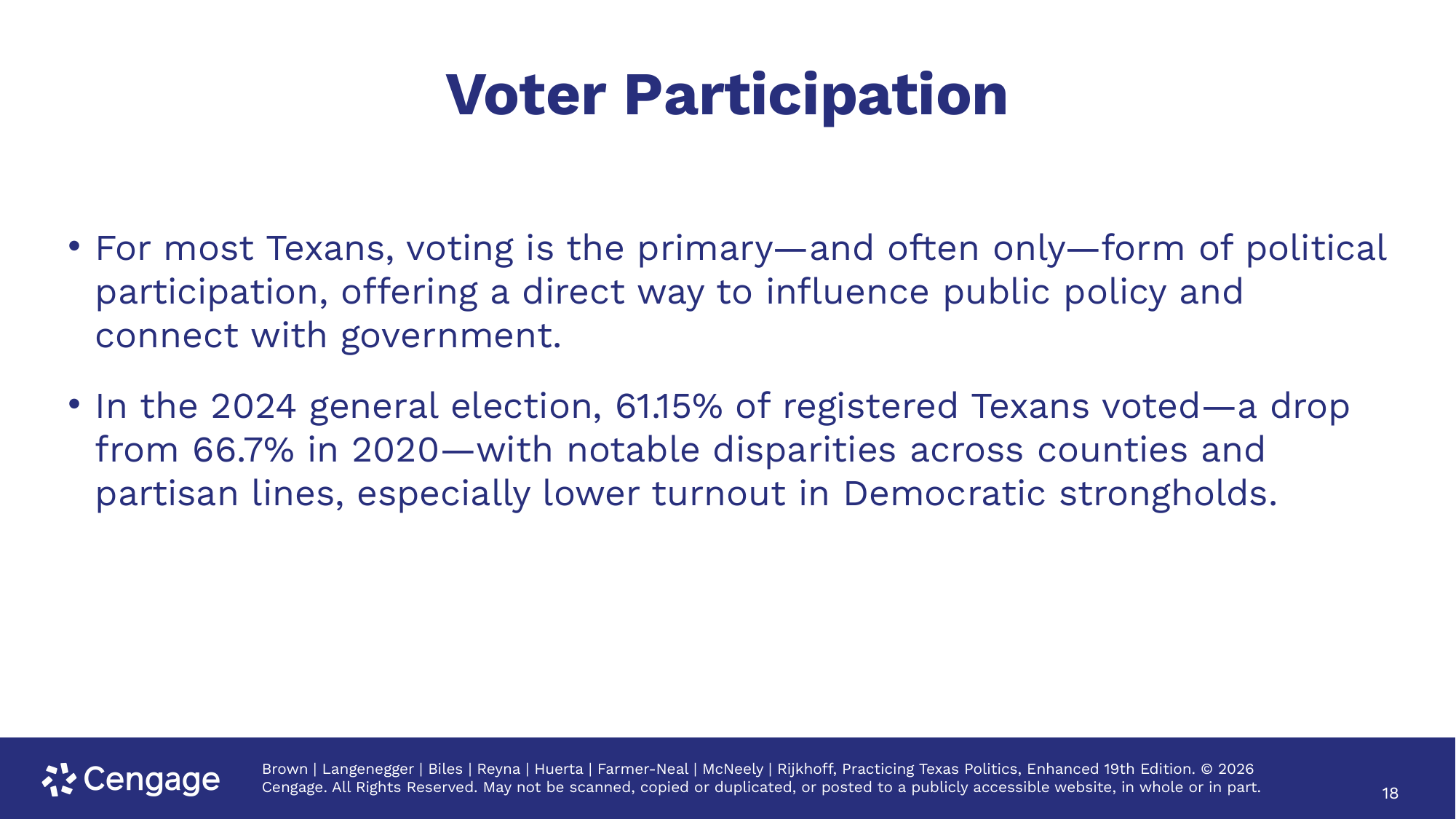

# Voter Participation
For most Texans, voting is the primary—and often only—form of political participation, offering a direct way to influence public policy and connect with government.
In the 2024 general election, 61.15% of registered Texans voted—a drop from 66.7% in 2020—with notable disparities across counties and partisan lines, especially lower turnout in Democratic strongholds.